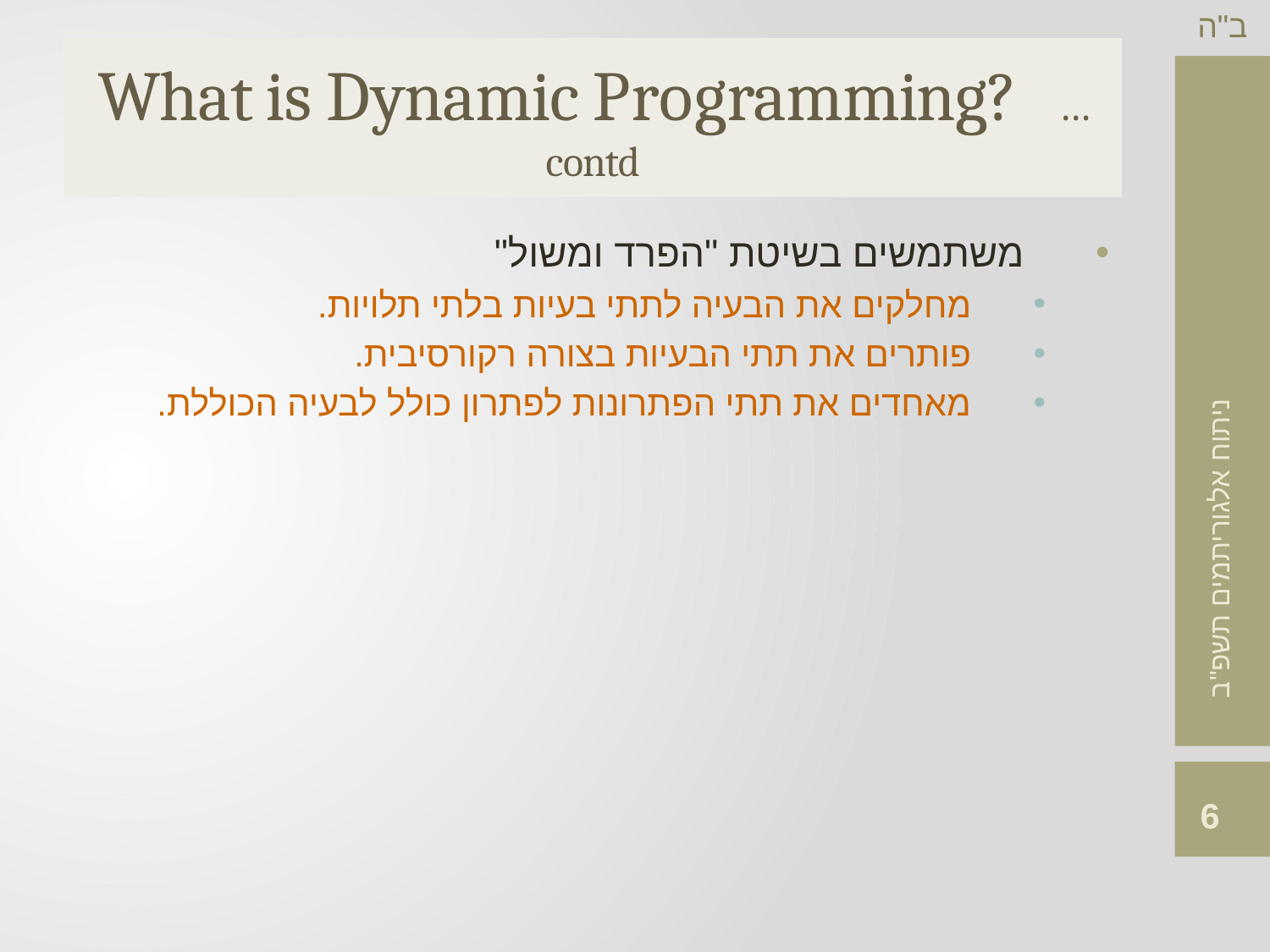

# What is Dynamic Programming?   …contd
משתמשים בשיטת "הפרד ומשול"
מחלקים את הבעיה לתתי בעיות בלתי תלויות.
פותרים את תתי הבעיות בצורה רקורסיבית.
מאחדים את תתי הפתרונות לפתרון כולל לבעיה הכוללת.

6